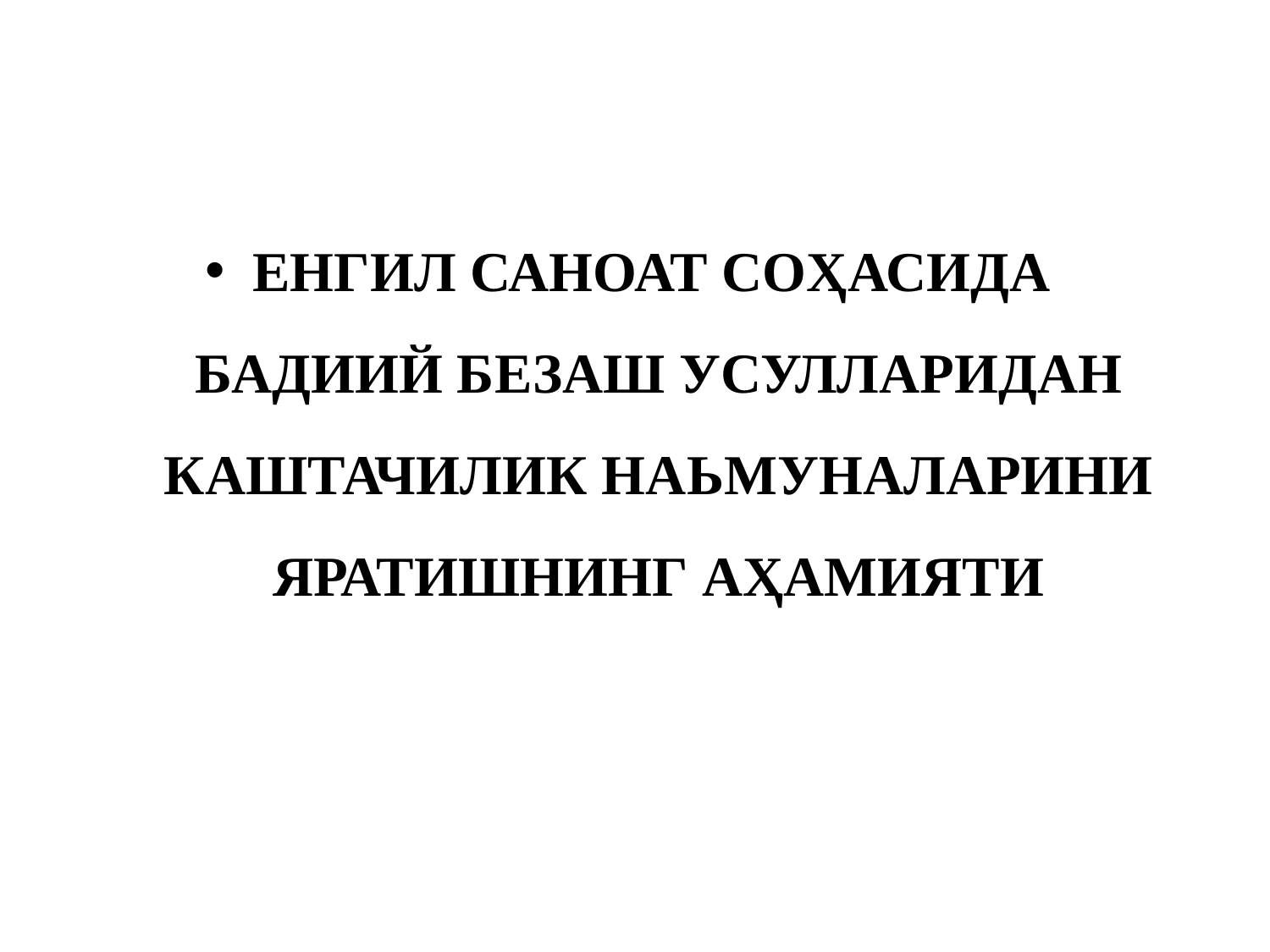

ЕНГИЛ САНОАТ СОҲАСИДА  БАДИИЙ БЕЗАШ УСУЛЛАРИДАН КАШТАЧИЛИК НАЬМУНАЛАРИНИ ЯРАТИШНИНГ АҲАМИЯТИ